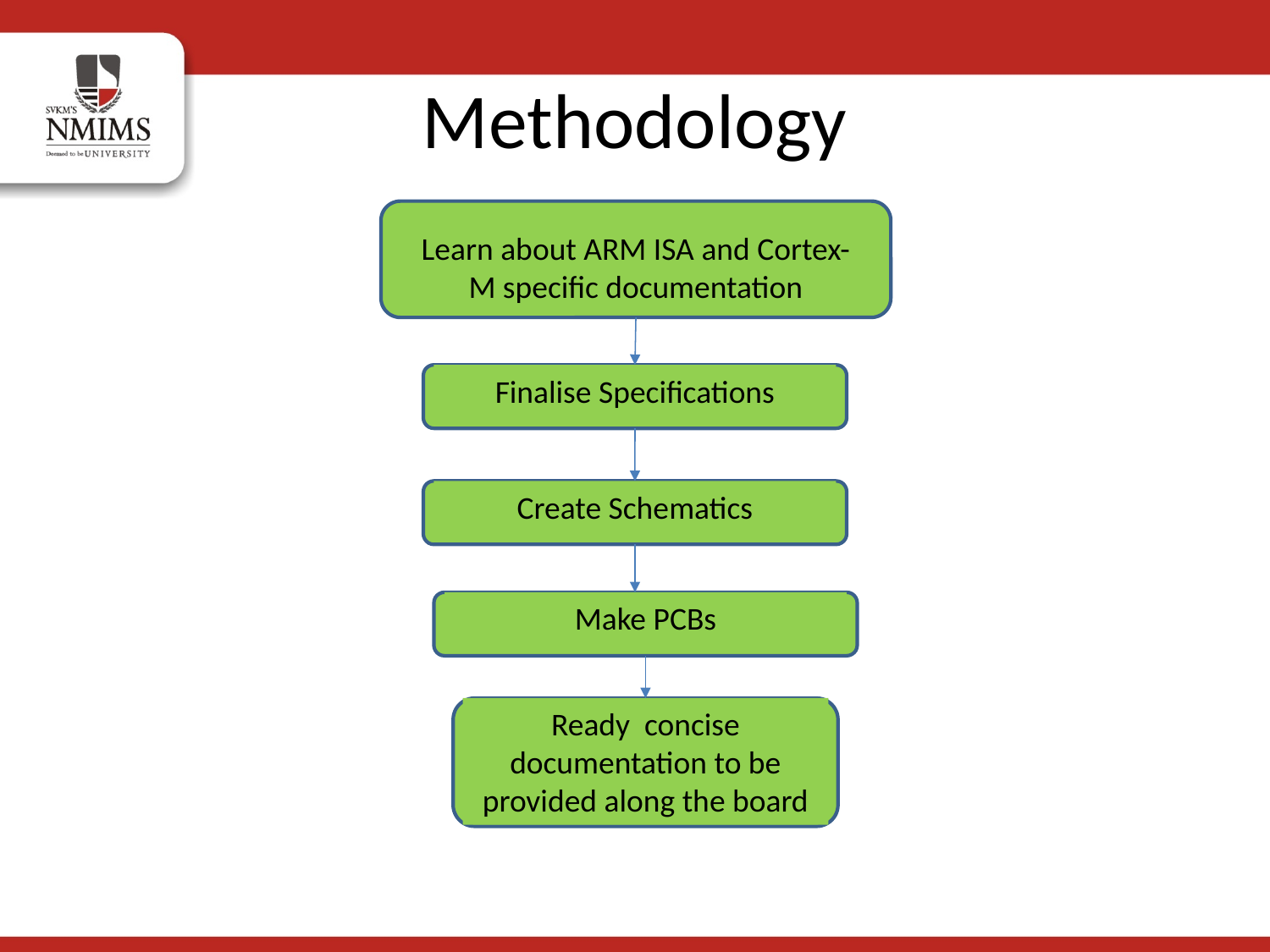

# Methodology

Learn about ARM ISA and Cortex-M specific documentation

Finalise Specifications

Create Schematics

Make PCBs

Ready  concise documentation to be provided along the board